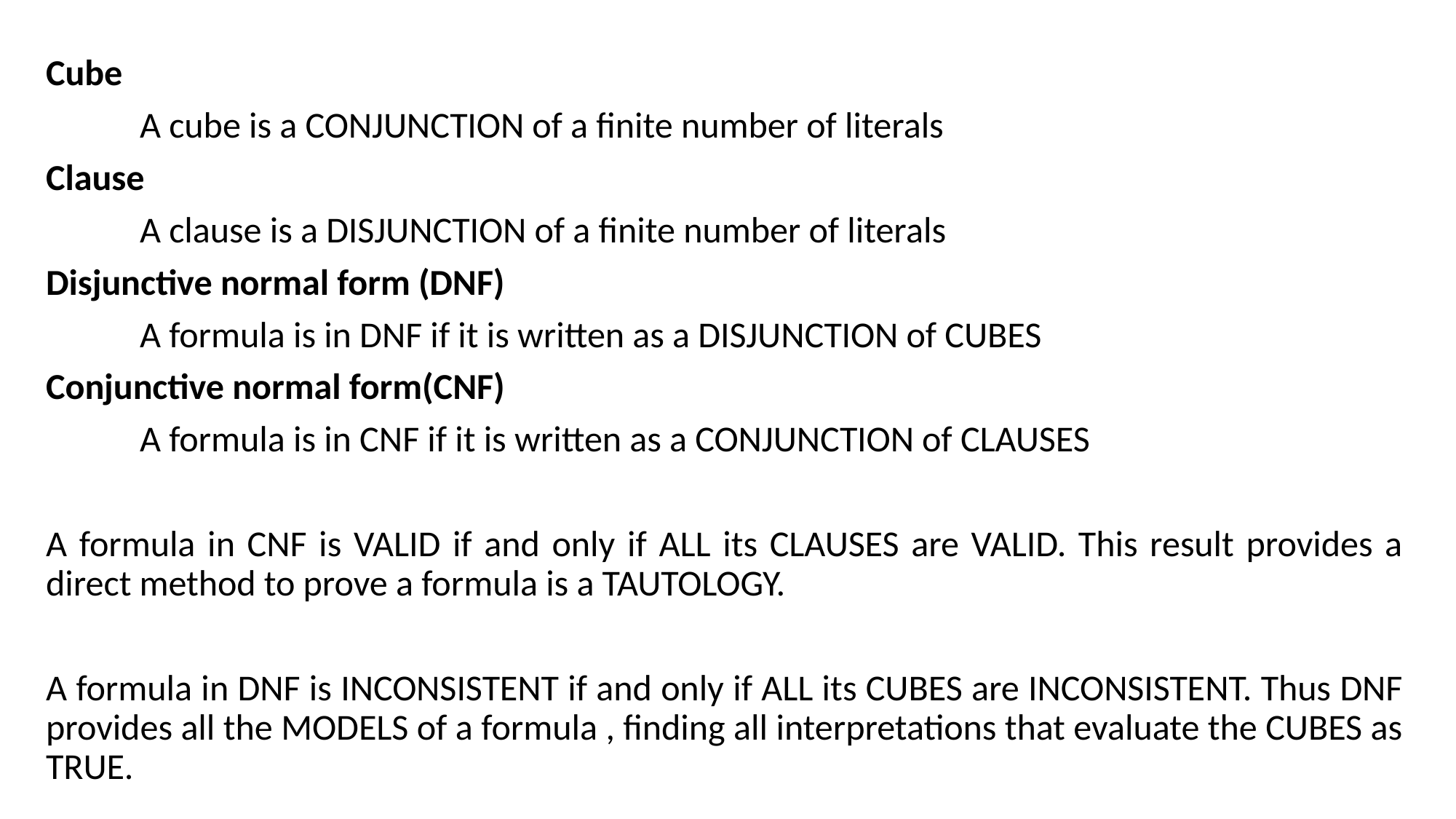

Cube
	A cube is a CONJUNCTION of a finite number of literals
Clause
	A clause is a DISJUNCTION of a finite number of literals
Disjunctive normal form (DNF)
	A formula is in DNF if it is written as a DISJUNCTION of CUBES
Conjunctive normal form(CNF)
	A formula is in CNF if it is written as a CONJUNCTION of CLAUSES

A formula in CNF is VALID if and only if ALL its CLAUSES are VALID. This result provides a direct method to prove a formula is a TAUTOLOGY.

A formula in DNF is INCONSISTENT if and only if ALL its CUBES are INCONSISTENT. Thus DNF provides all the MODELS of a formula , finding all interpretations that evaluate the CUBES as TRUE.